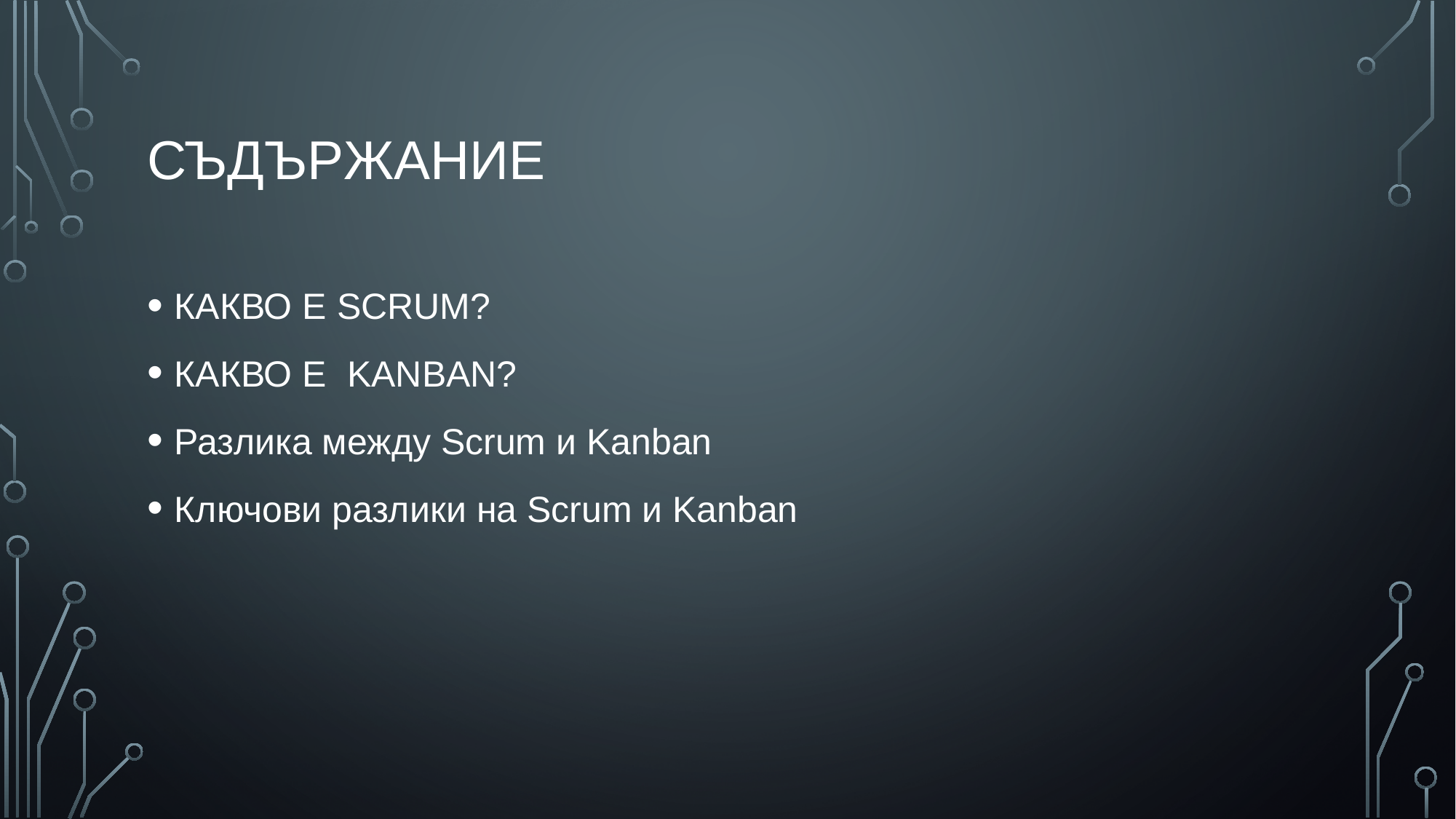

# Съдържание
КАКВО Е SCRUM?
КАКВО Е  KANBAN?
Разлика между Scrum и Kanban
Ключови разлики на Scrum и Kanban